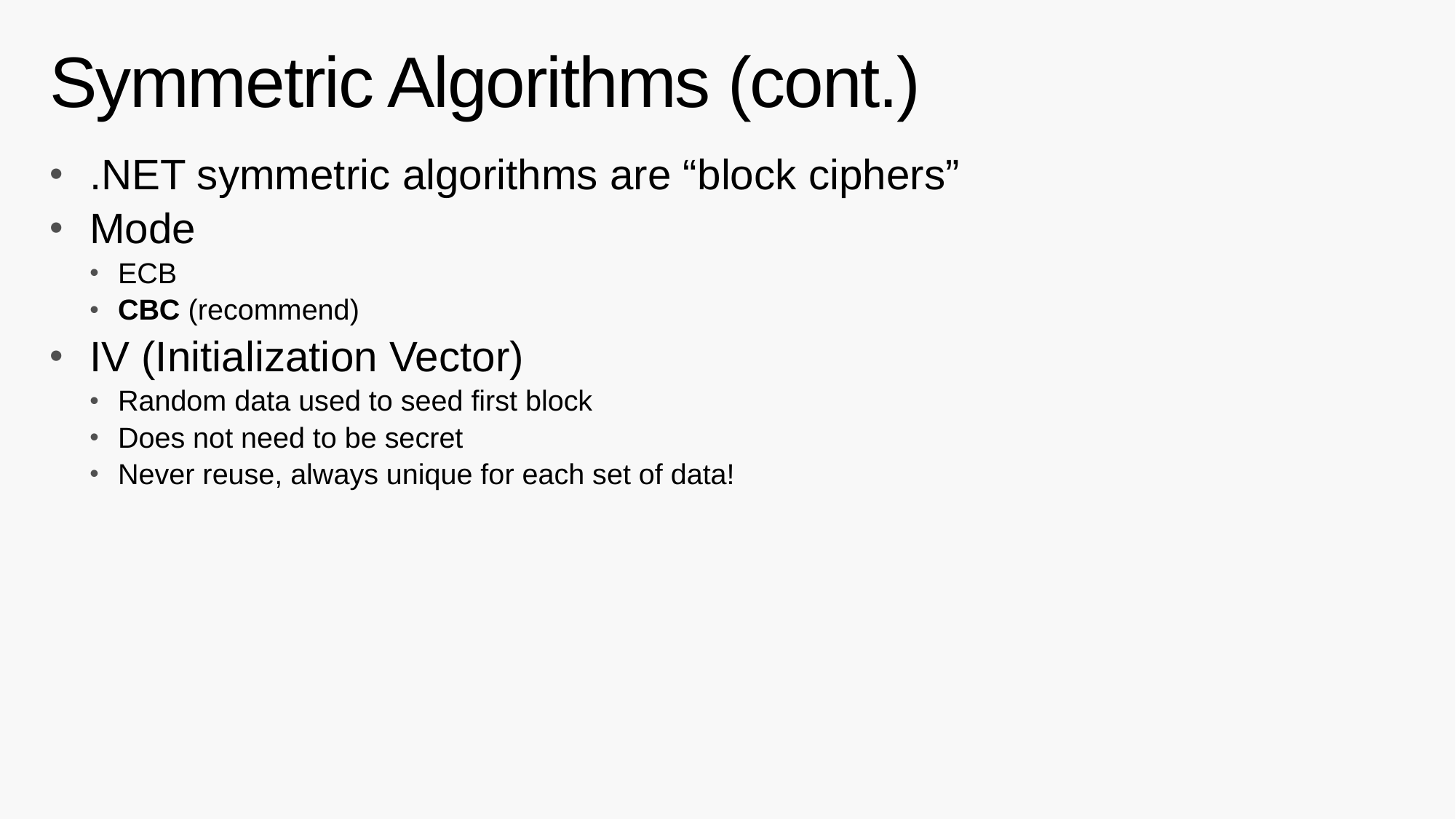

# Symmetric Algorithms (cont.)
.NET symmetric algorithms are “block ciphers”
Mode
ECB
CBC (recommend)
IV (Initialization Vector)
Random data used to seed first block
Does not need to be secret
Never reuse, always unique for each set of data!